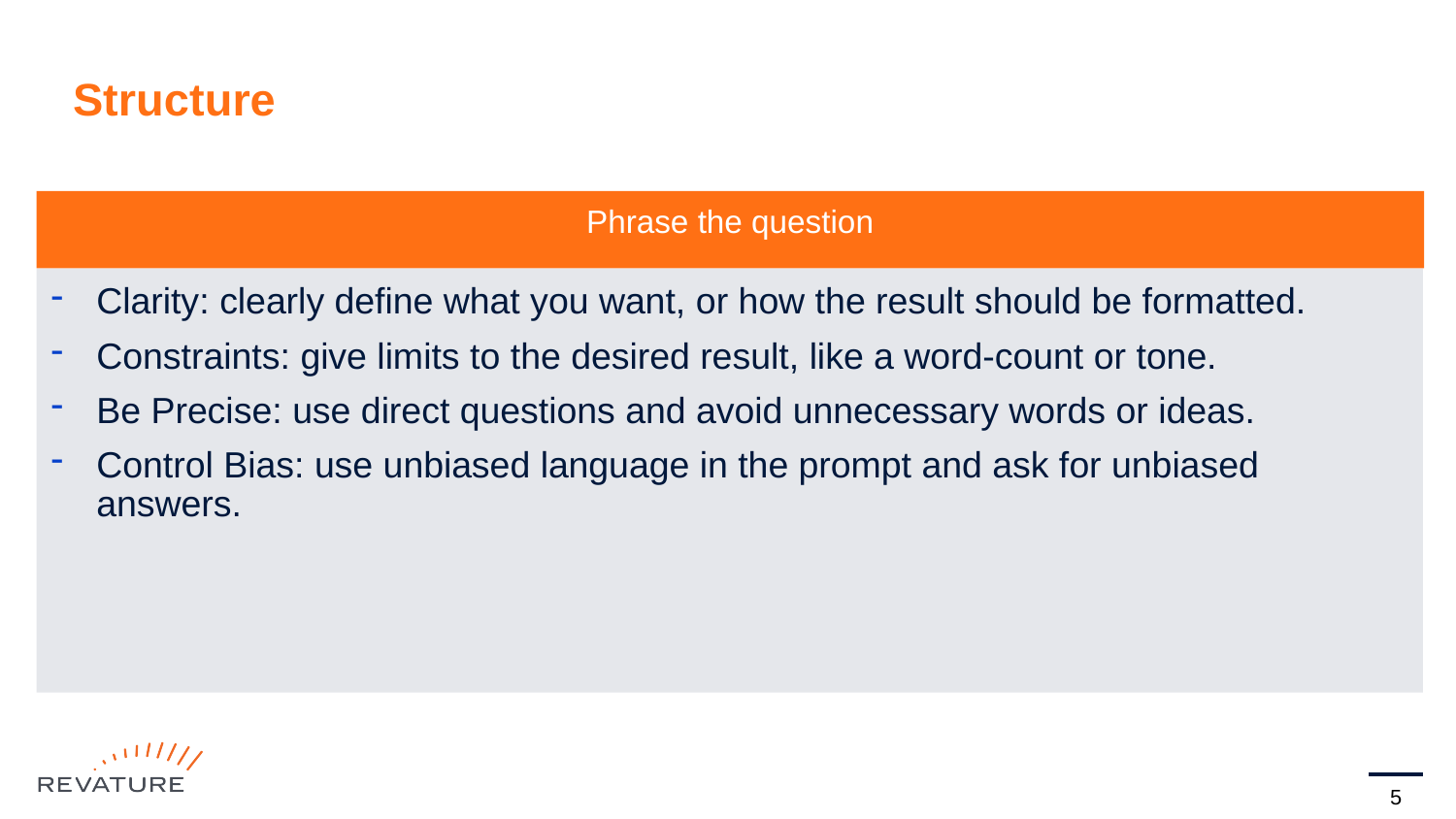

# Structure
Phrase the question
Clarity: clearly define what you want, or how the result should be formatted.
Constraints: give limits to the desired result, like a word-count or tone.
Be Precise: use direct questions and avoid unnecessary words or ideas.
Control Bias: use unbiased language in the prompt and ask for unbiased answers.